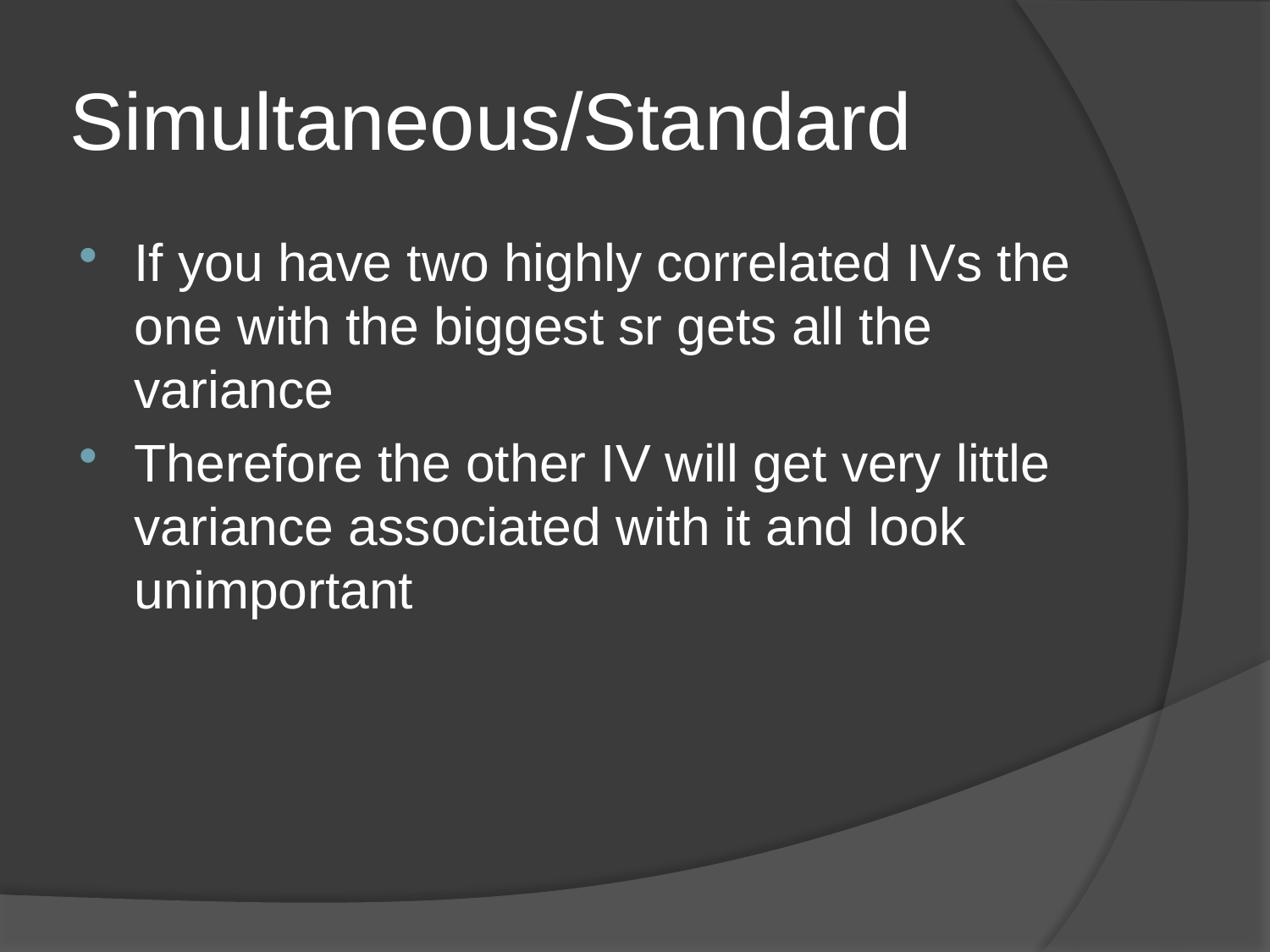

# Simultaneous/Standard
If you have two highly correlated IVs the one with the biggest sr gets all the variance
Therefore the other IV will get very little variance associated with it and look unimportant